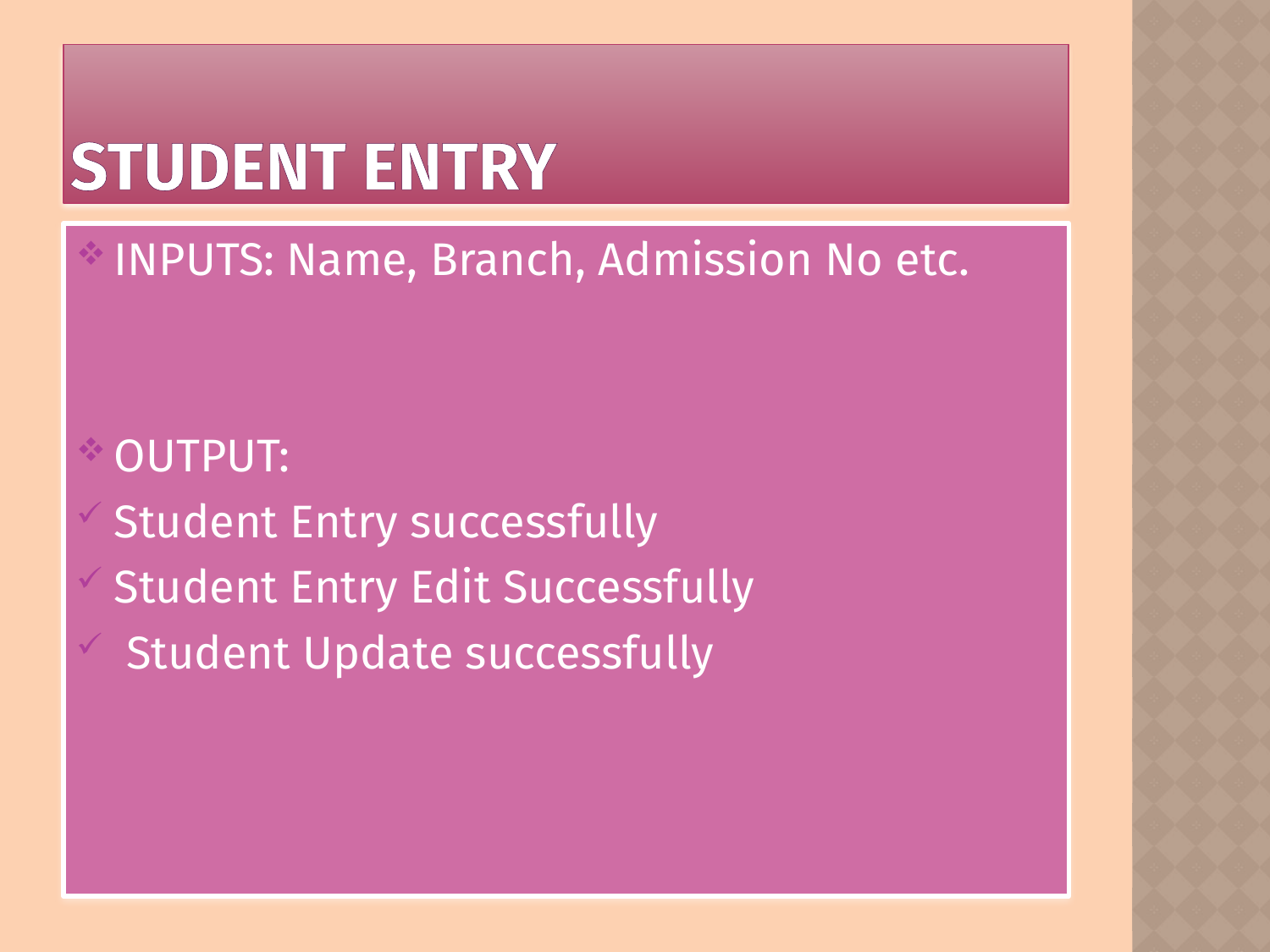

# Student Entry
INPUTS: Name, Branch, Admission No etc.

OUTPUT:
Student Entry successfully
Student Entry Edit Successfully
 Student Update successfully